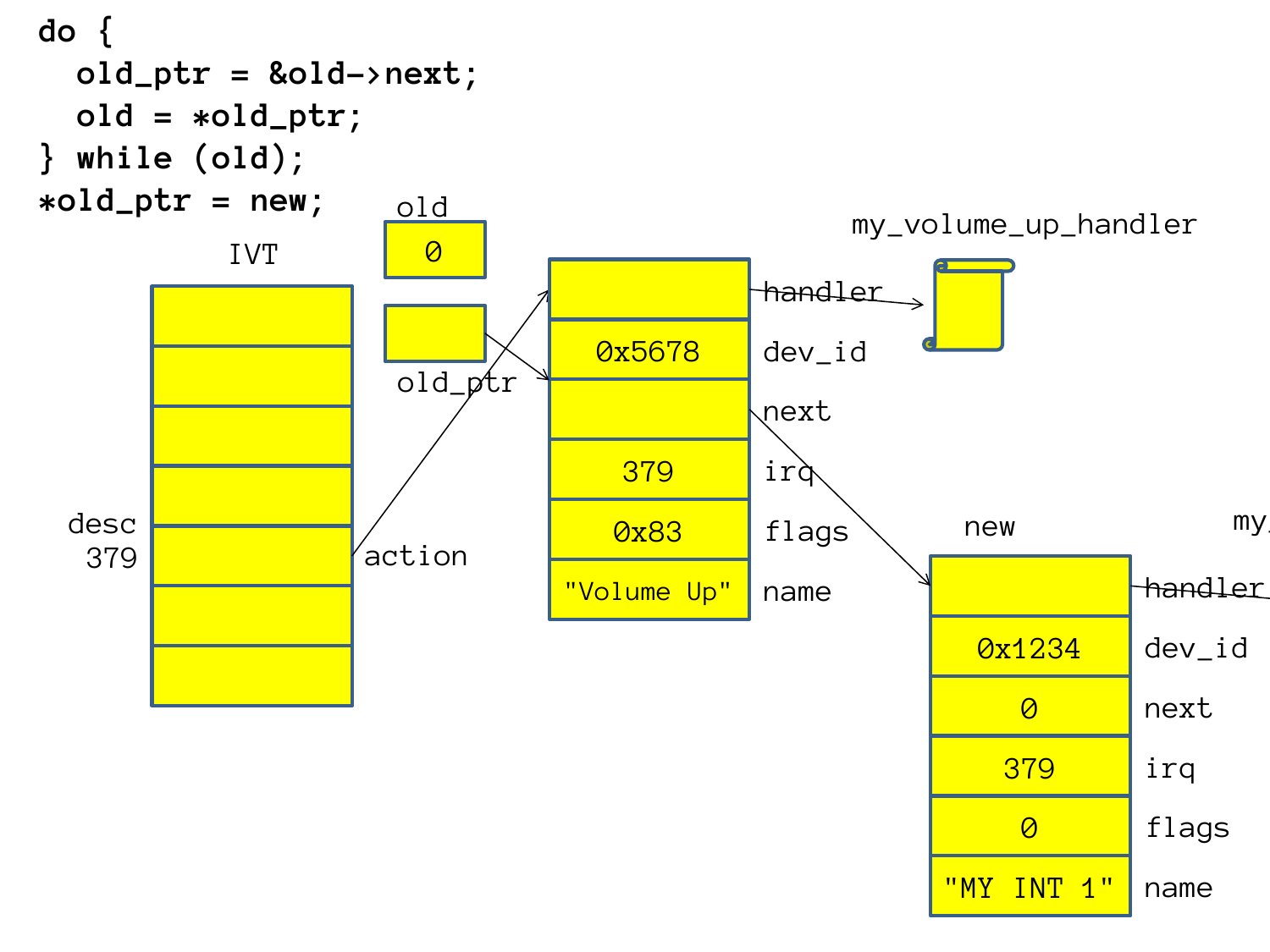

do {
  old_ptr = &old->next;
  old = *old_ptr;
} while (old);
*old_ptr = new;
old
my_volume_up_handler
0
IVT

handler

0x5678
dev_id

old_ptr

next

379
irq

my_interrupt_handler
desc
new
0x83
flags

action
379

"Volume Up"
handler
name

0x1234
dev_id

0
next
379
irq
0
flags
"MY INT 1"
name